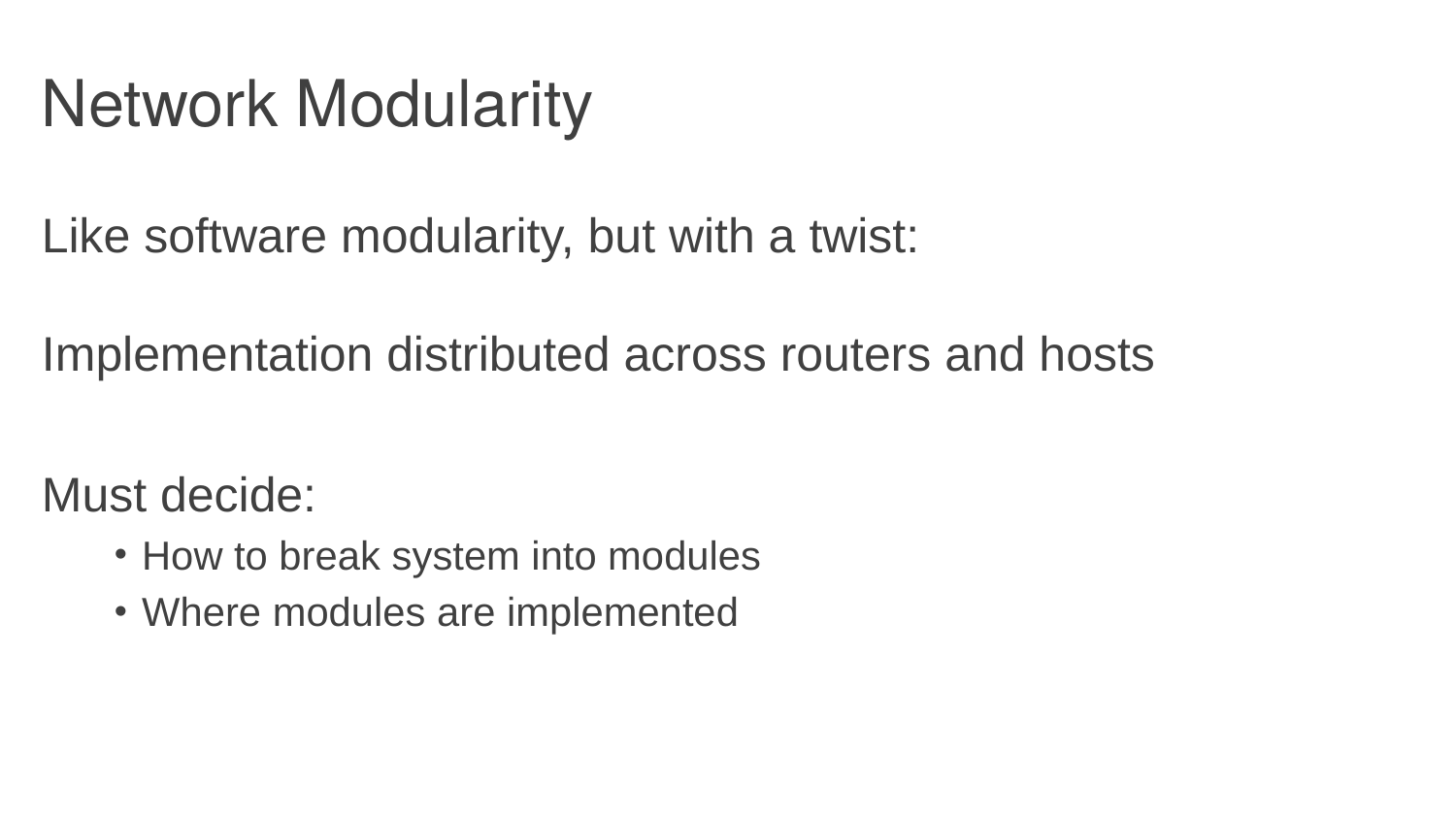

# Network Modularity
Like software modularity, but with a twist:

Implementation distributed across routers and hosts

Must decide:
How to break system into modules
Where modules are implemented